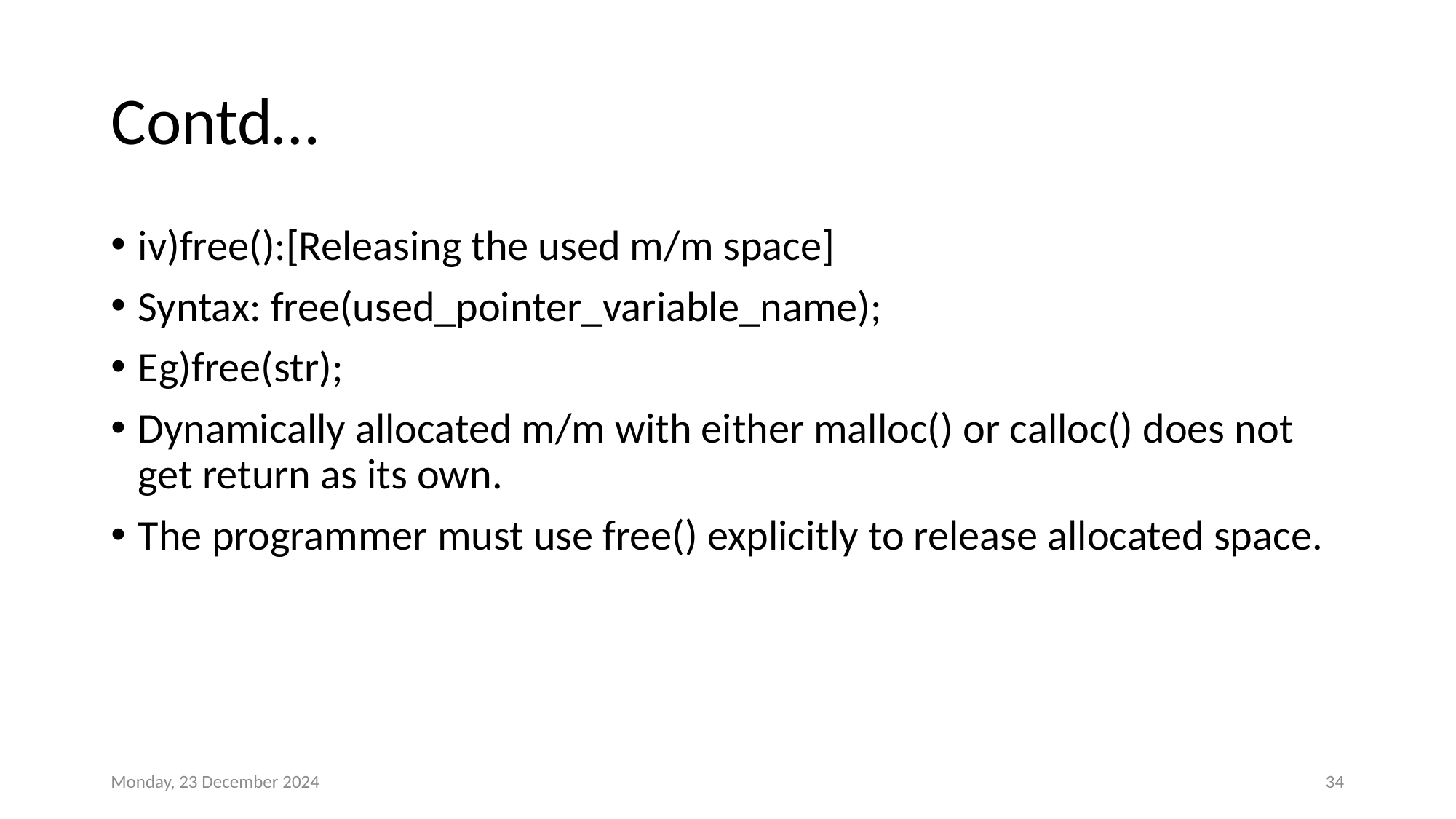

# Contd…
iv)free():[Releasing the used m/m space]
Syntax: free(used_pointer_variable_name);
Eg)free(str);
Dynamically allocated m/m with either malloc() or calloc() does not get return as its own.
The programmer must use free() explicitly to release allocated space.
Monday, 23 December 2024
34